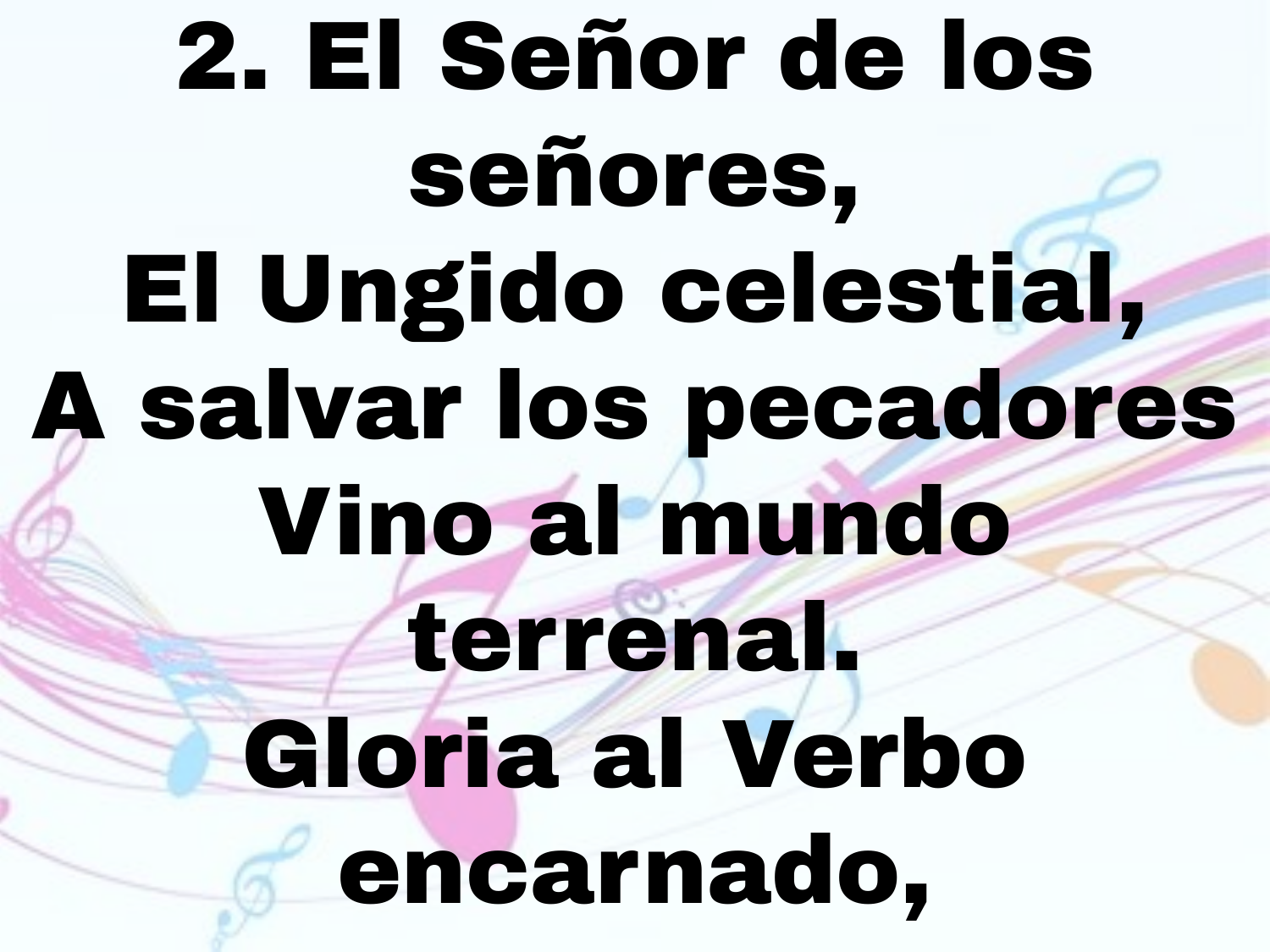

2. El Señor de los señores,
El Ungido celestial,
A salvar los pecadores
Vino al mundo terrenal.
Gloria al Verbo encarnado,